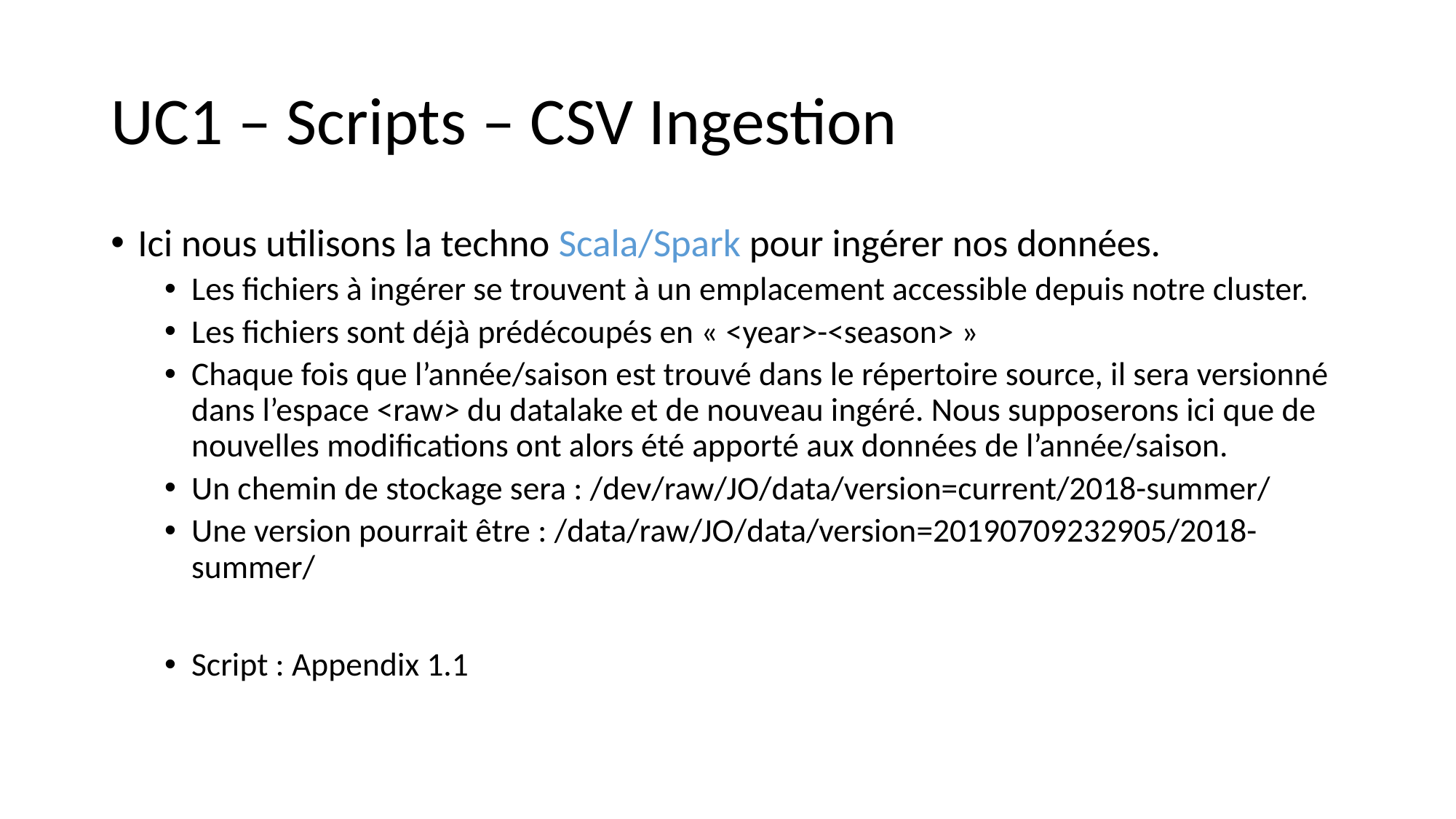

# UC1 – Scripts – CSV Ingestion
Ici nous utilisons la techno Scala/Spark pour ingérer nos données.
Les fichiers à ingérer se trouvent à un emplacement accessible depuis notre cluster.
Les fichiers sont déjà prédécoupés en « <year>-<season> »
Chaque fois que l’année/saison est trouvé dans le répertoire source, il sera versionné dans l’espace <raw> du datalake et de nouveau ingéré. Nous supposerons ici que de nouvelles modifications ont alors été apporté aux données de l’année/saison.
Un chemin de stockage sera : /dev/raw/JO/data/version=current/2018-summer/
Une version pourrait être : /data/raw/JO/data/version=20190709232905/2018-summer/

Script : Appendix 1.1